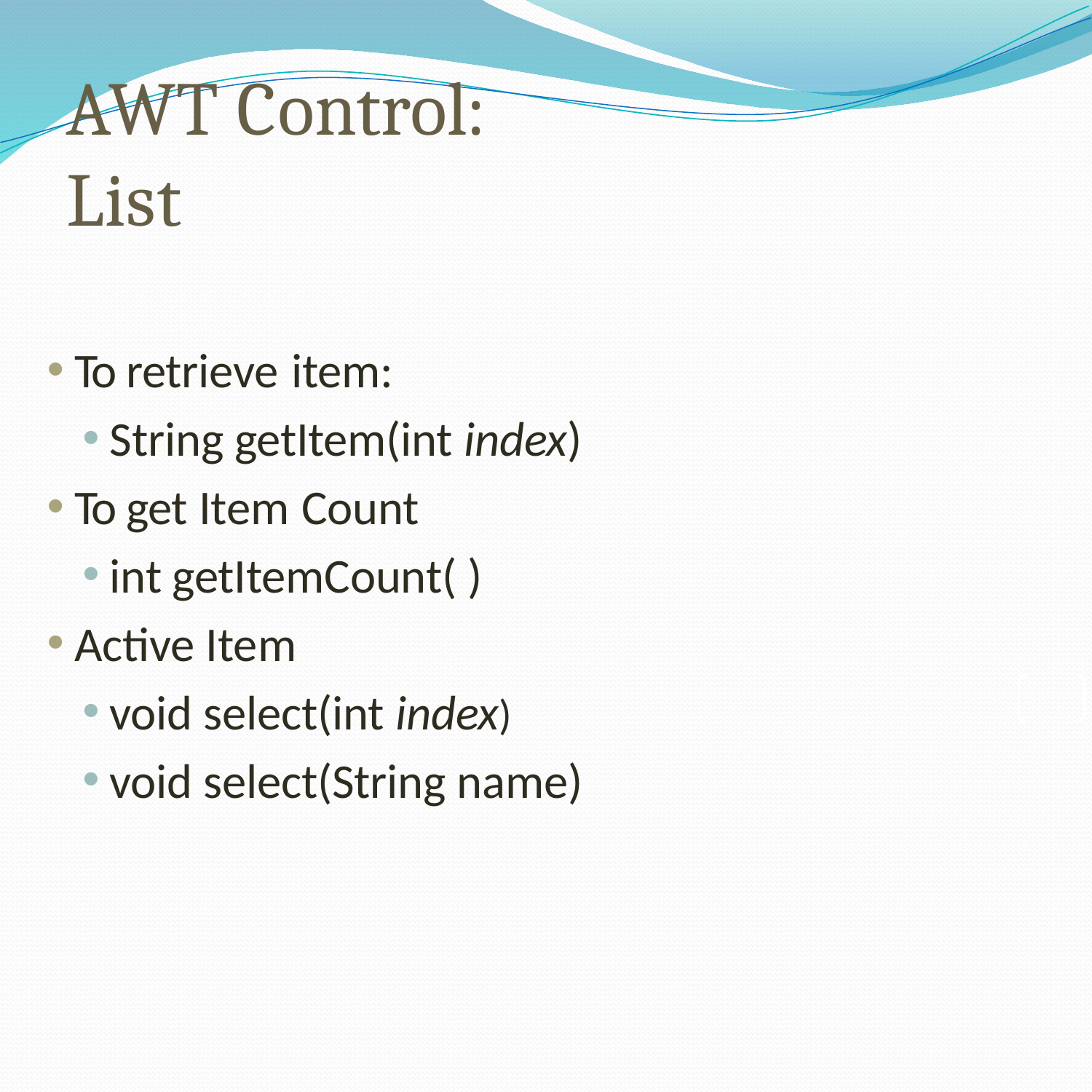

# AWT Control: List
To retrieve item:
String getItem(int index)
To get Item Count
int getItemCount( )
Active Item
void select(int index)
void select(String name)